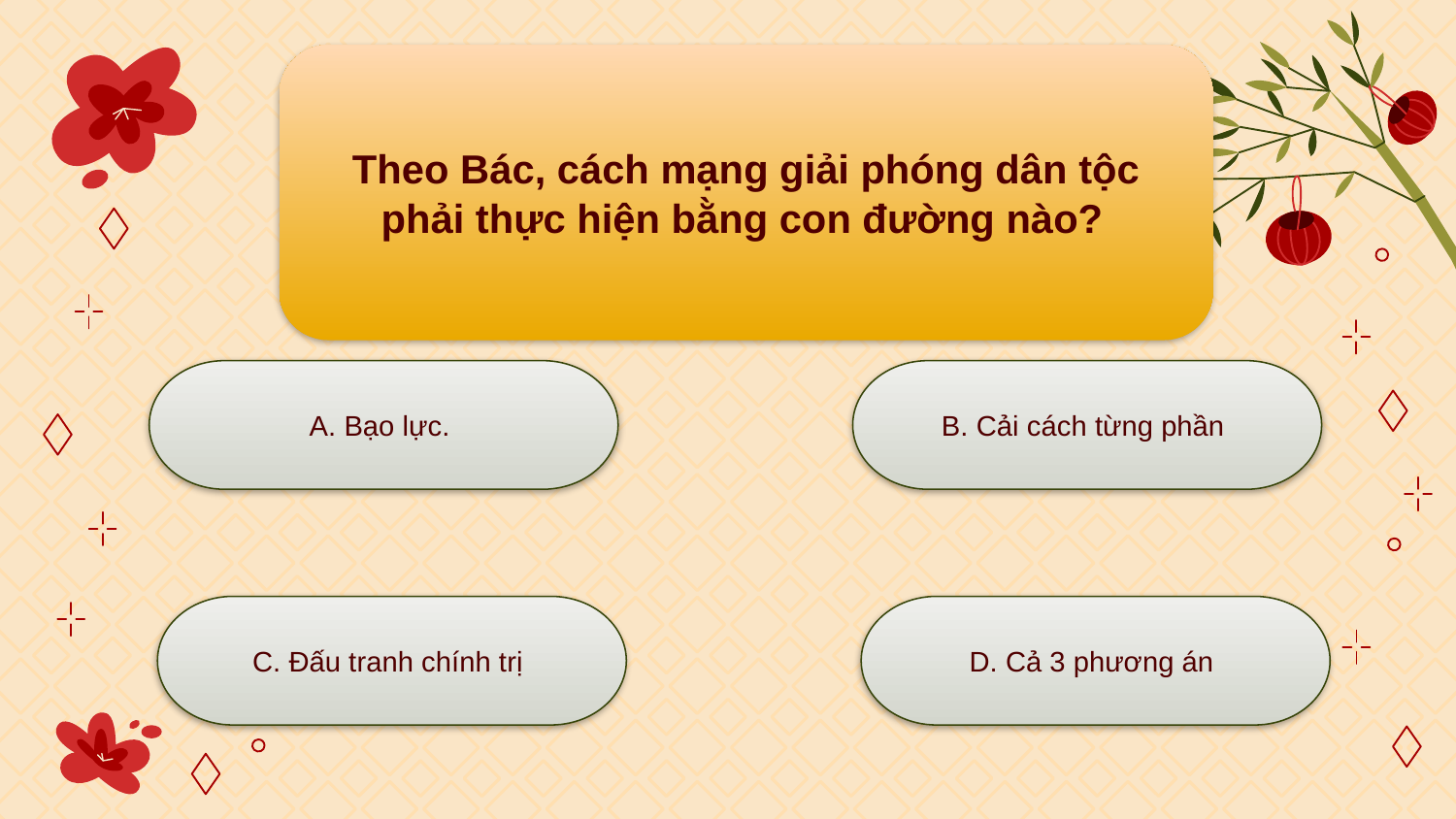

Theo Bác, cách mạng giải phóng dân tộc phải thực hiện bằng con đường nào?
A. Bạo lực.
B. Cải cách từng phần
C. Đấu tranh chính trị
D. Cả 3 phương án